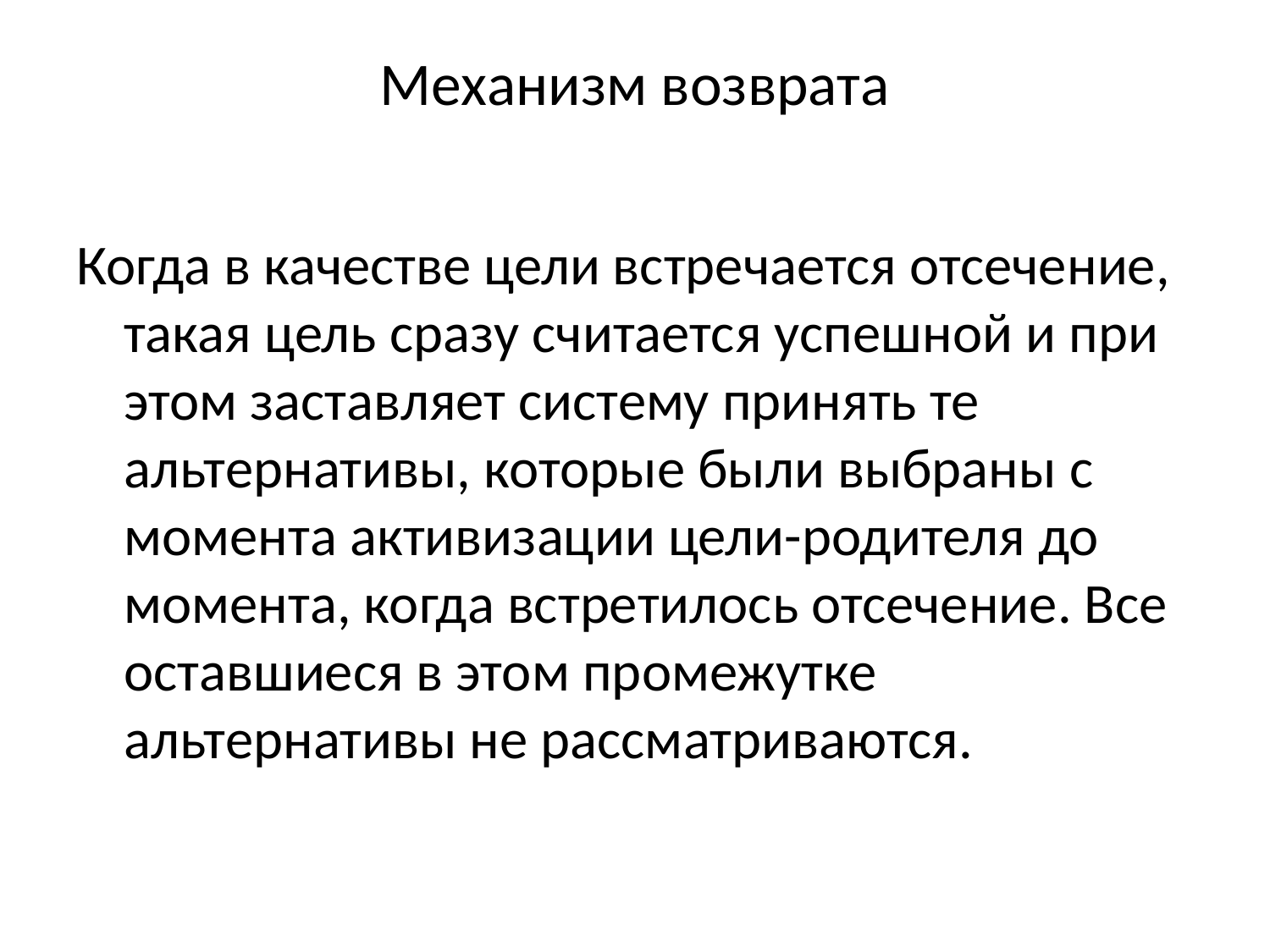

# Механизм возврата
Когда в качестве цели встречается отсечение, такая цель сразу считается успешной и при этом заставляет систему принять те альтернативы, которые были выбраны с момента активизации цели-родителя до момента, когда встретилось отсечение. Все оставшиеся в этом промежутке альтернативы не рассматриваются.